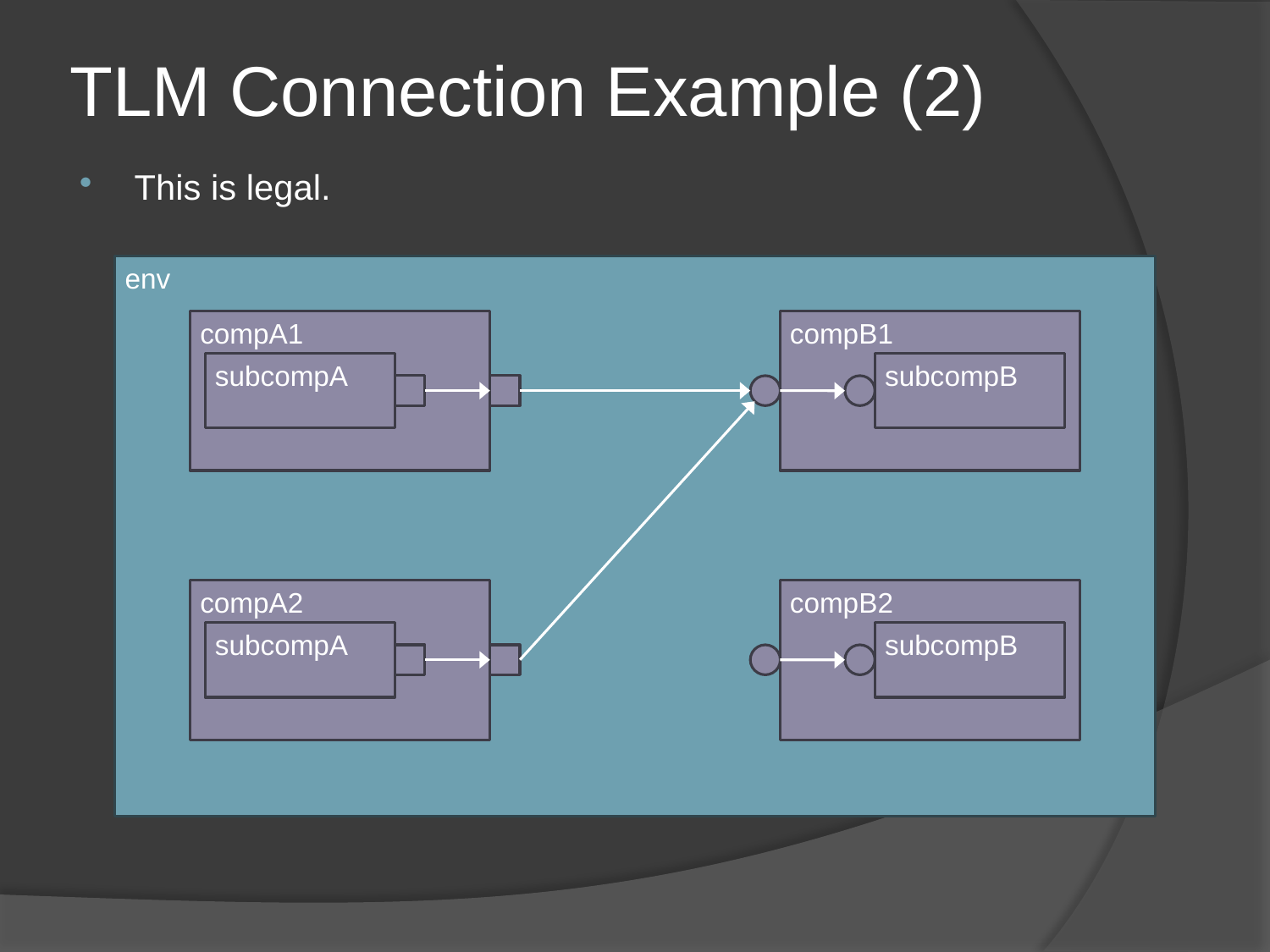

# TLM Connection Example (2)
This is legal.
env
compA1
compB1
subcompA

subcompB

compA2
compB2
subcompA

subcompB